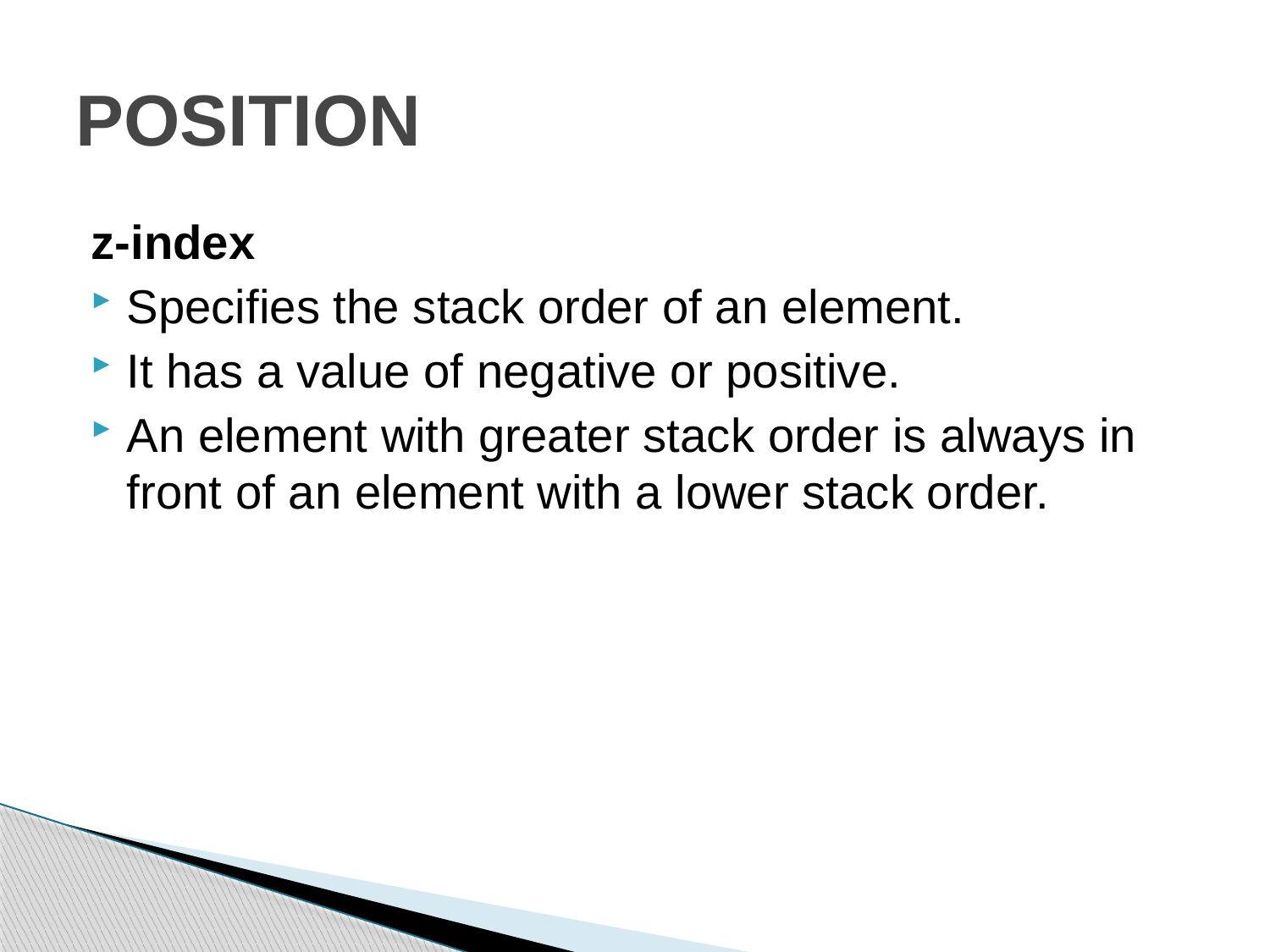

# POSITION
z-index
Specifies the stack order of an element.
It has a value of negative or positive.
An element with greater stack order is always in front of an element with a lower stack order.